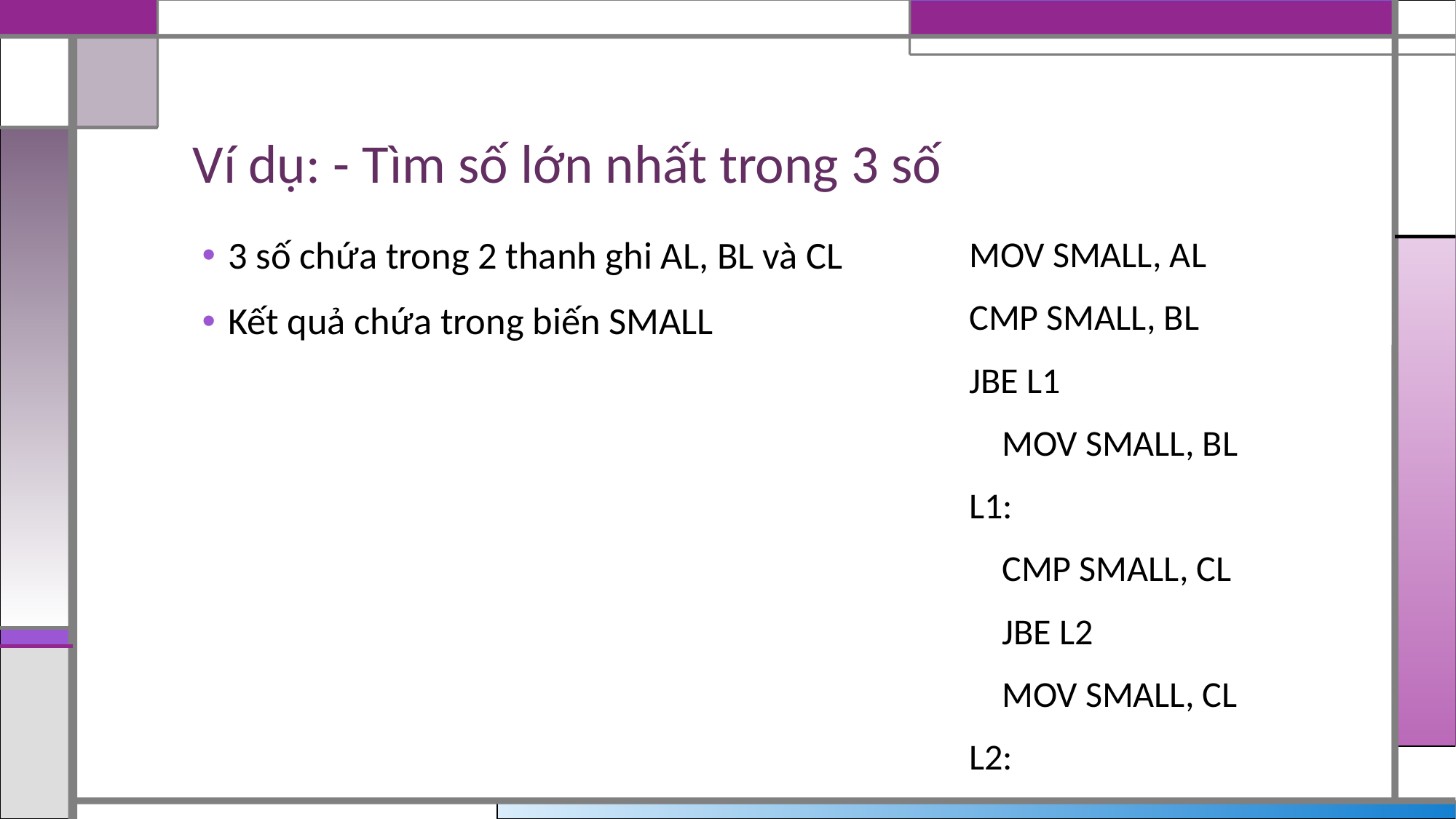

# Ví dụ: - Tìm số lớn nhất trong 3 số
3 số chứa trong 2 thanh ghi AL, BL và CL
Kết quả chứa trong biến SMALL
    MOV SMALL, AL
    CMP SMALL, BL
    JBE L1
        MOV SMALL, BL
    L1:
        CMP SMALL, CL
        JBE L2
        MOV SMALL, CL
    L2: